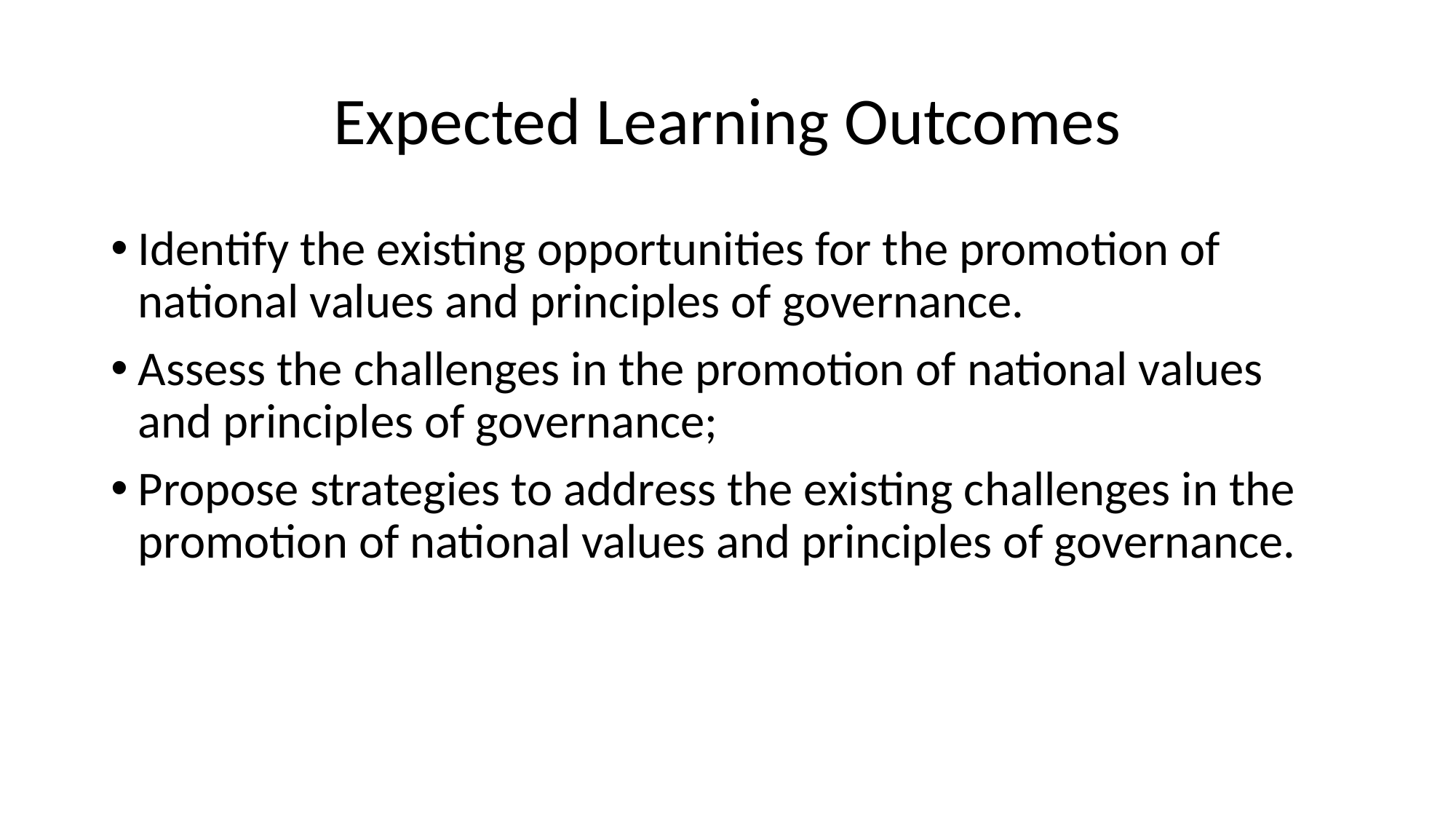

# Expected Learning Outcomes
Identify the existing opportunities for the promotion of national values and principles of governance.
Assess the challenges in the promotion of national values and principles of governance;
Propose strategies to address the existing challenges in the promotion of national values and principles of governance.